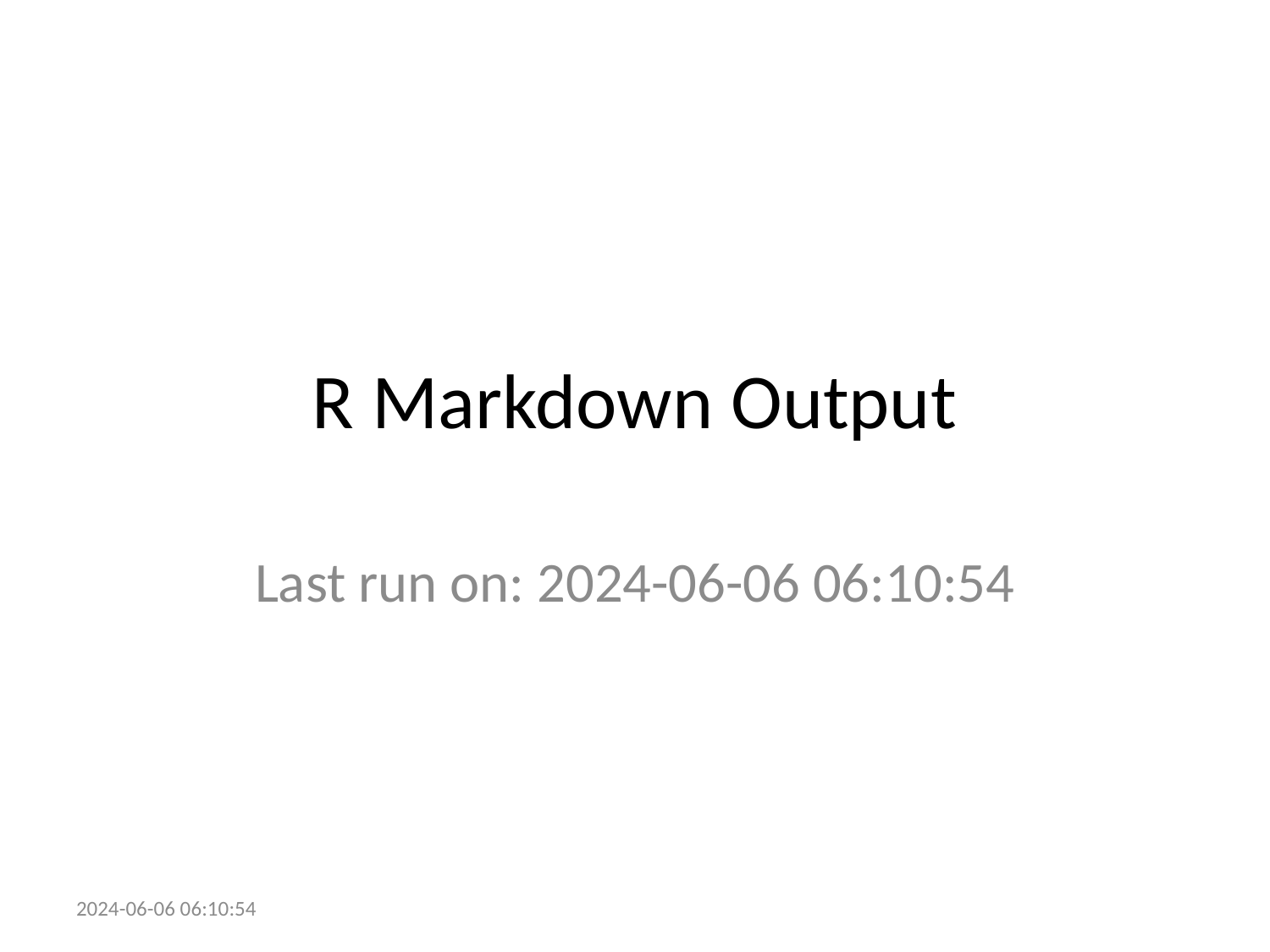

# R Markdown Output
Last run on: 2024-06-06 06:10:54
2024-06-06 06:10:54